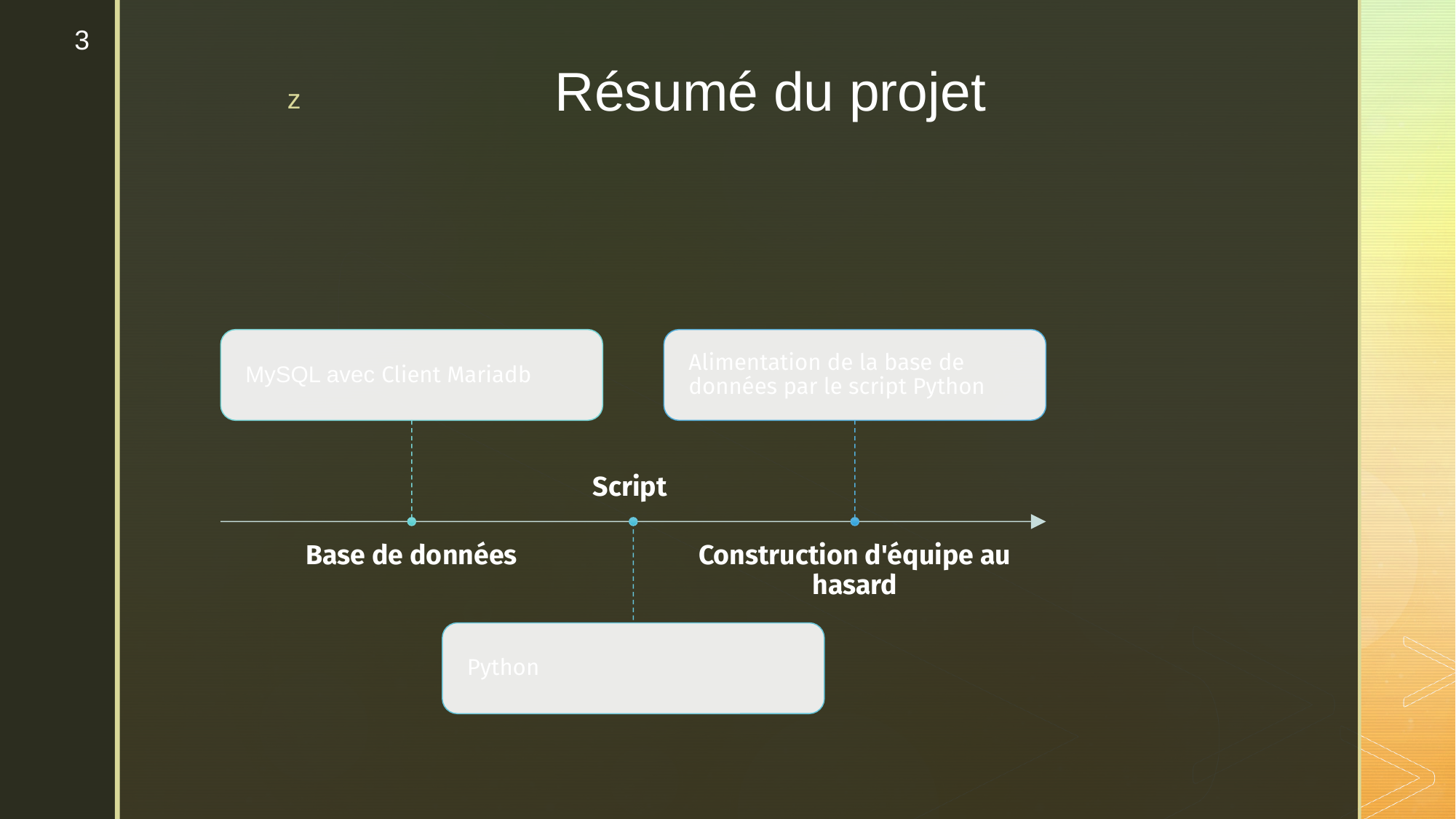

3
# Résumé du projet
Base de données
MySQL avec Client Mariadb
Script
Python
Construction d'équipe au hasard
Alimentation de la base de données par le script Python